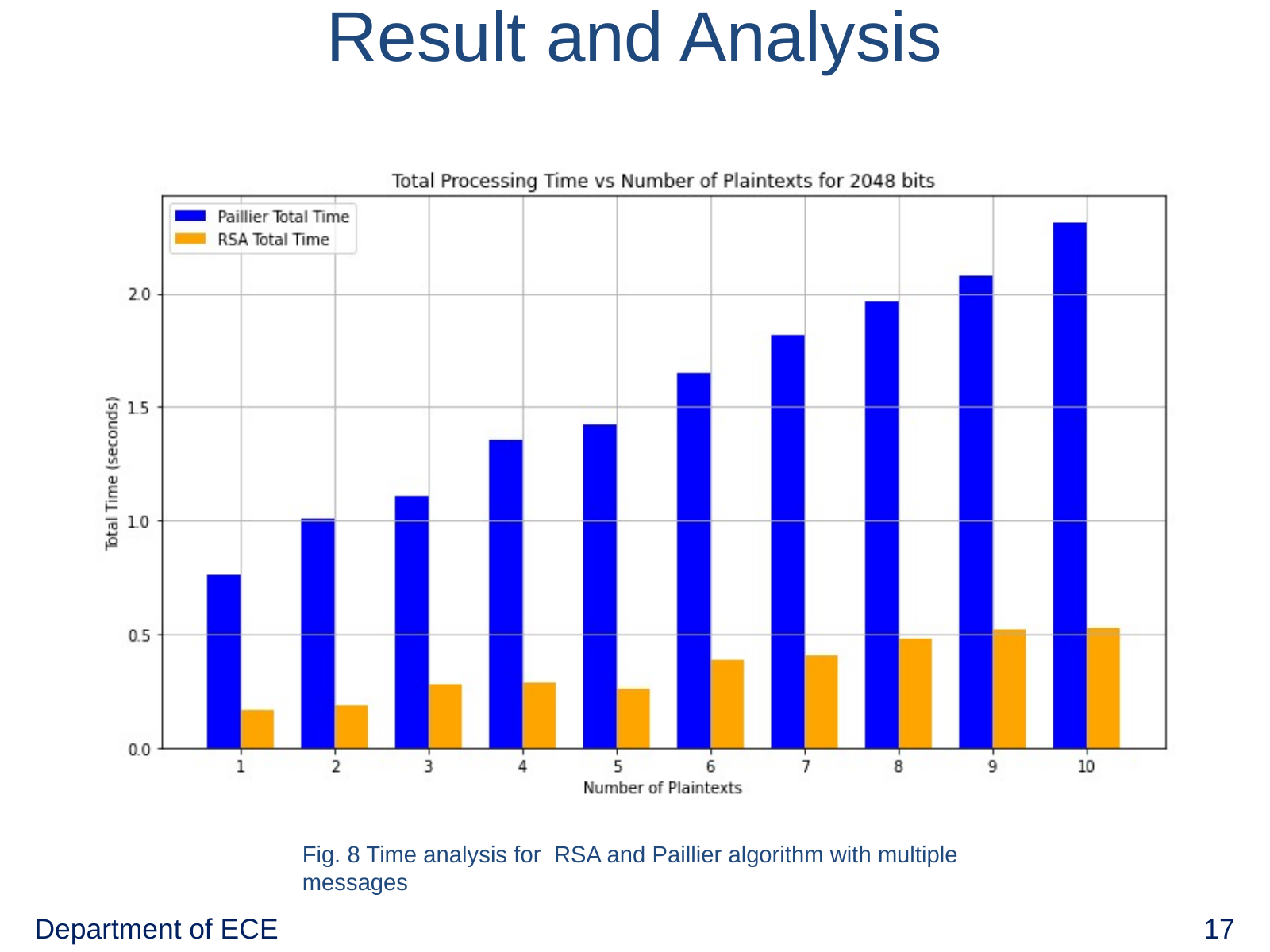

Result and Analysis

Fig. 8 Time analysis for  RSA and Paillier algorithm with multiple messages
Department of ECE
17